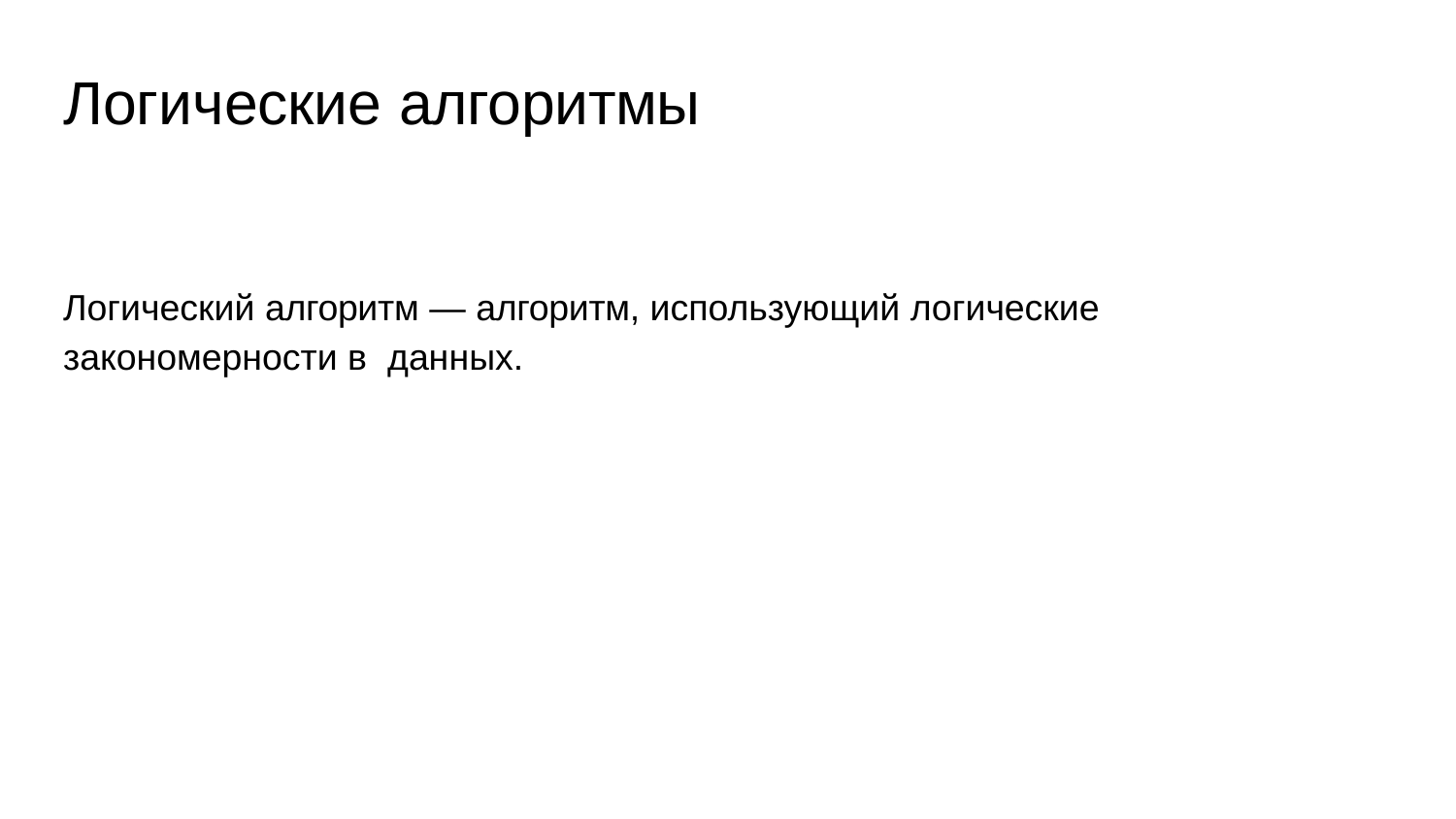

Логические алгоритмы
Логический алгоритм — алгоритм, использующий логические закономерности в  данных.